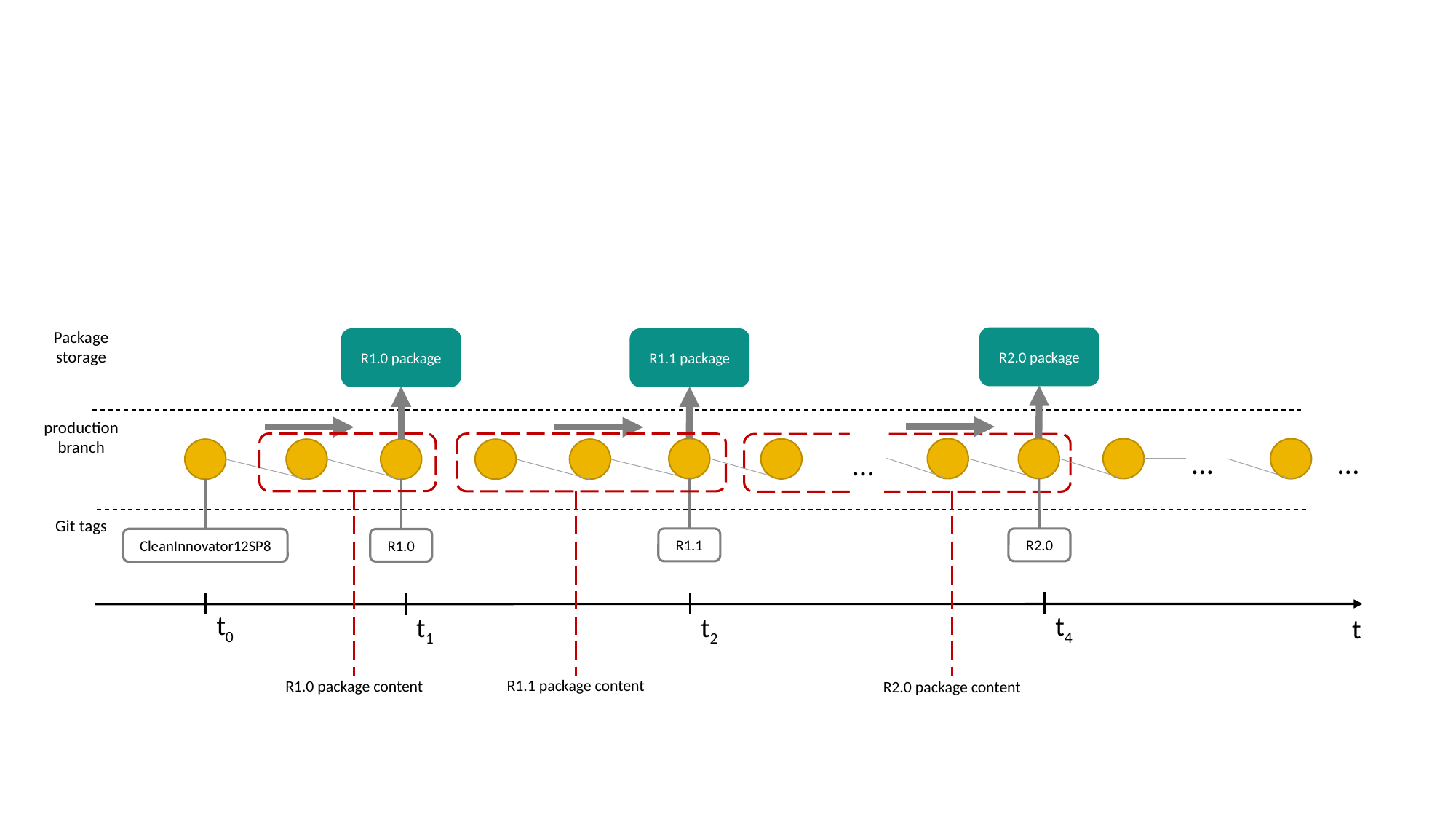

Package storage
R2.0 package
R1.0 package
R1.1 package
production branch

…
…

…
Git tags
R1.1
R2.0
CleanInnovator12SP8
R1.0
t0
t4
t2
t
t1
R1.1 package content
R1.0 package content
R2.0 package content